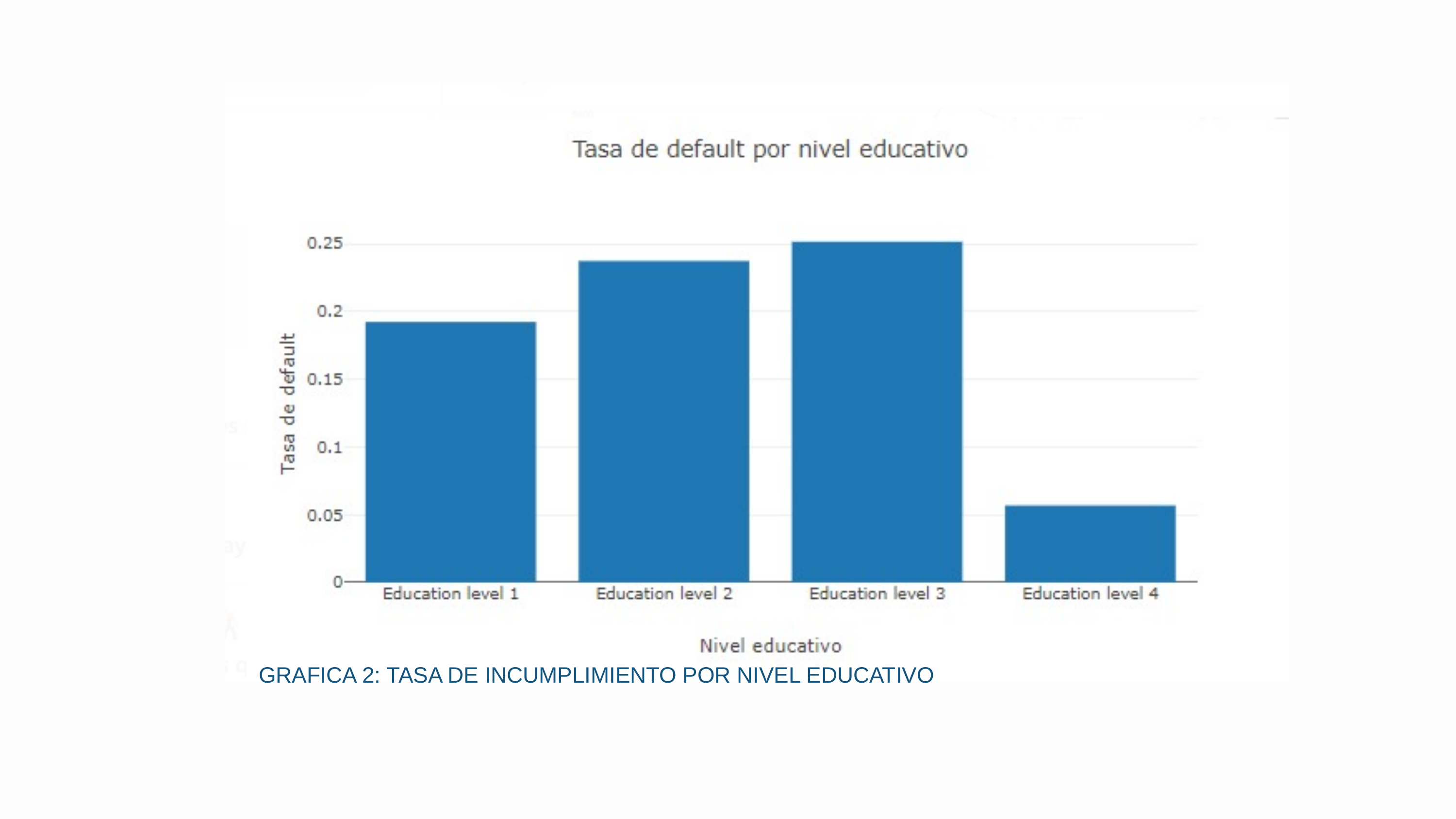

GRAFICA 2: TASA DE INCUMPLIMIENTO POR NIVEL EDUCATIVO